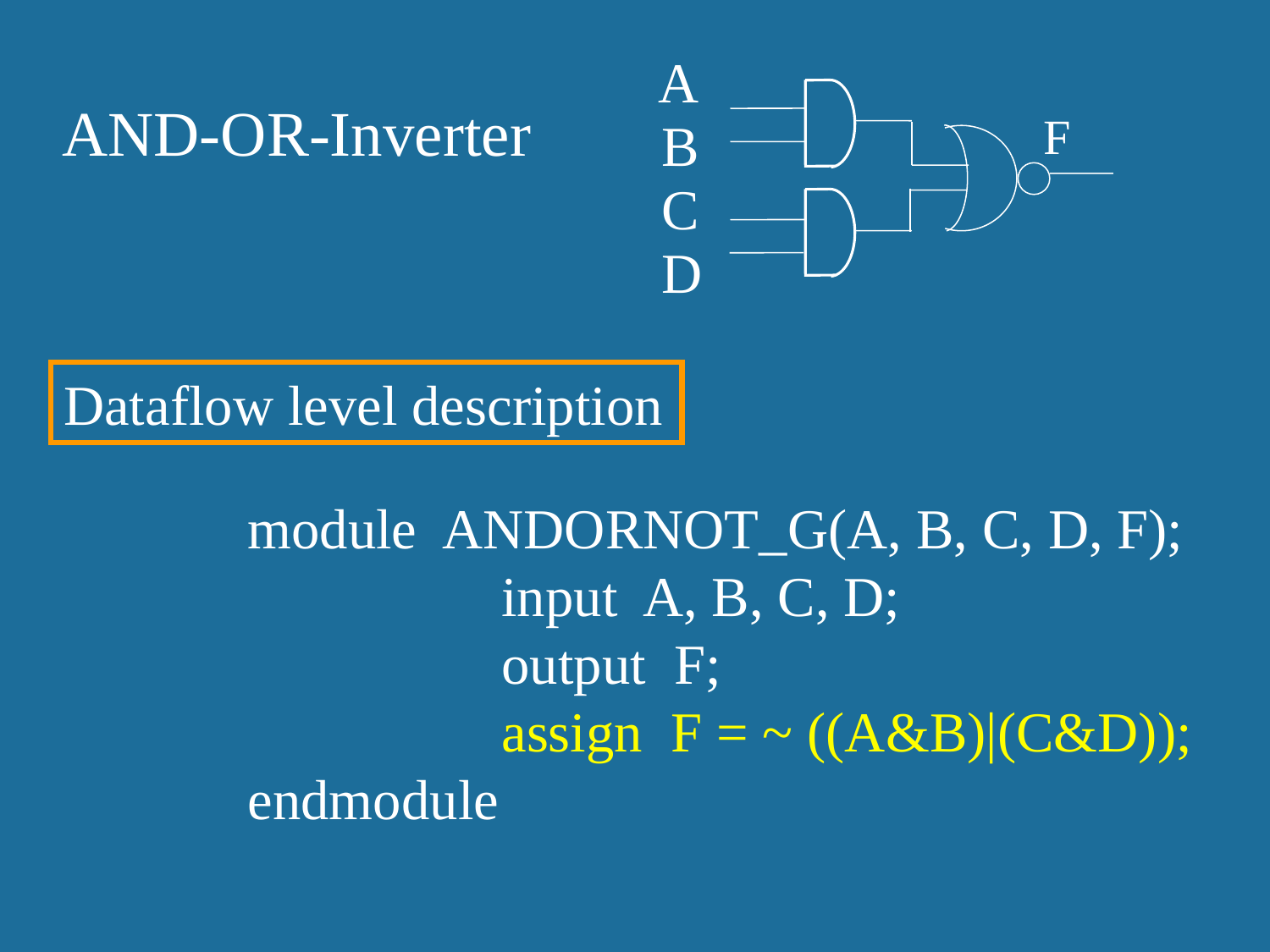

A

 F
B

 C

D

AND-OR-Inverter
Dataflow level description
module  ANDORNOT_G(A, B, C, D, F);
      		input  A, B, C, D;
      		output  F;
      		assign  F = ~ ((A&B)|(C&D));
endmodule